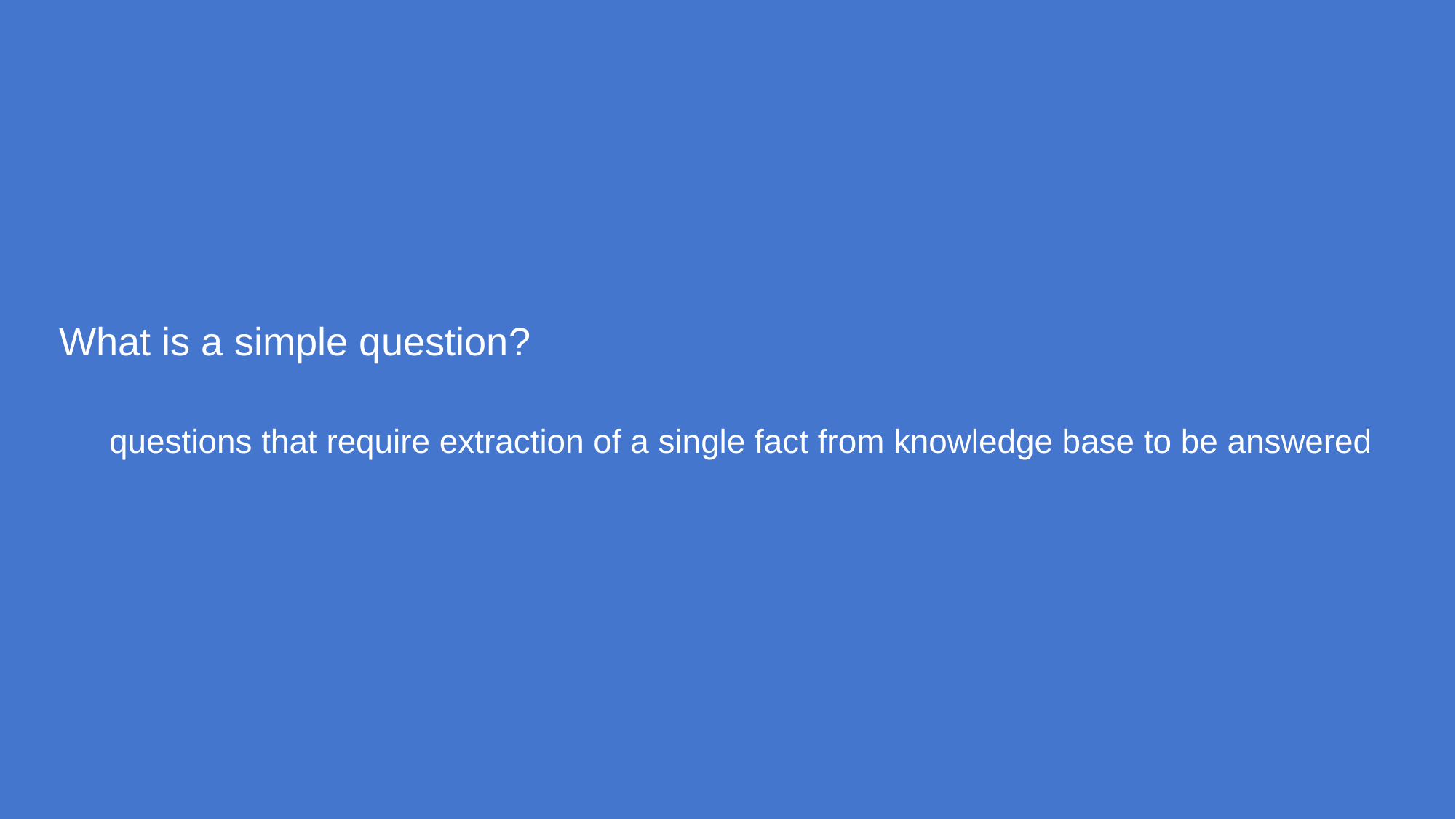

# What is a simple question? questions that require extraction of a single fact from knowledge base to be answered